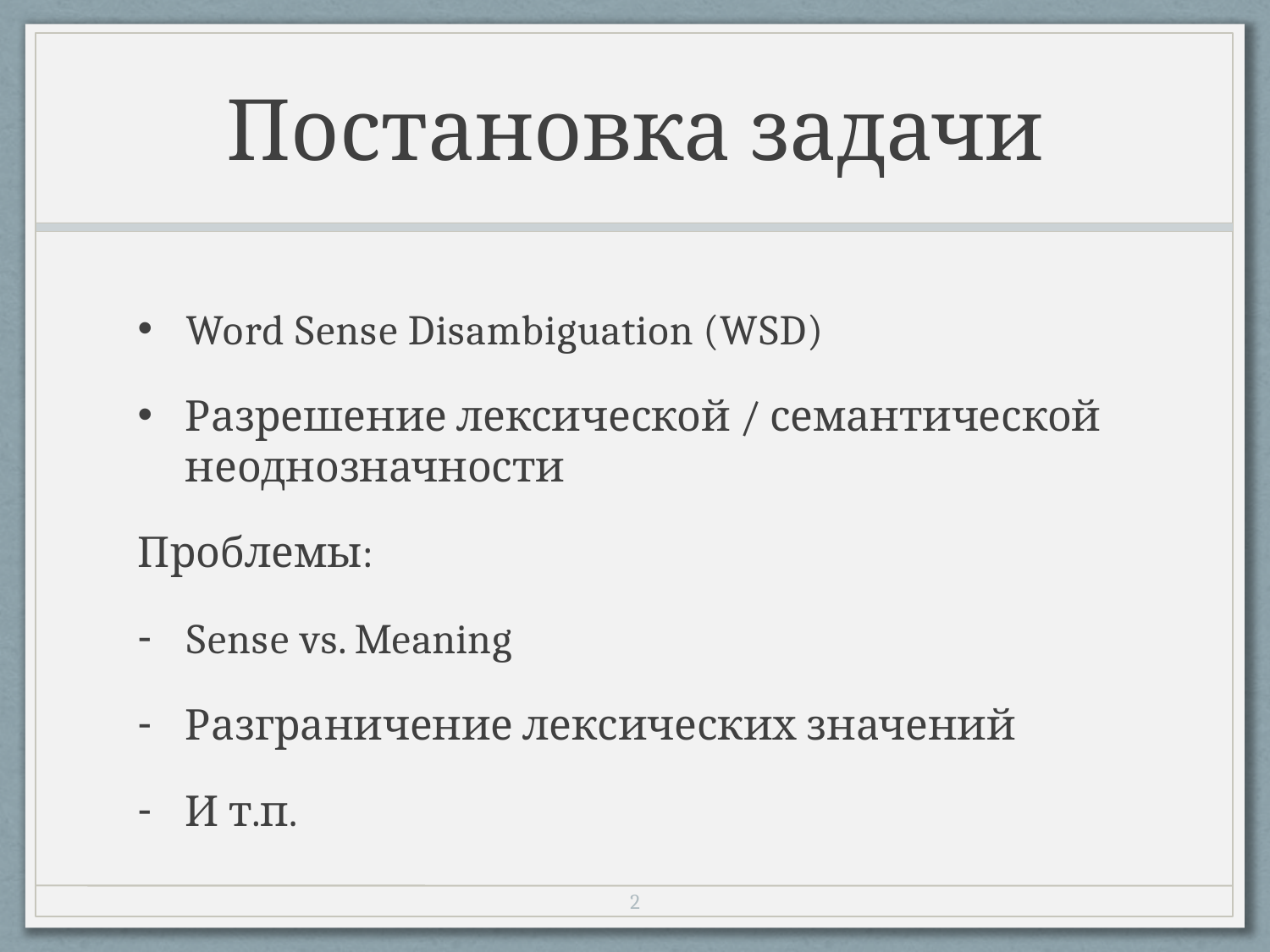

# Постановка задачи
Word Sense Disambiguation (WSD)
Разрешение лексической / семантической неоднозначности
Проблемы:
Sense vs. Meaning
Разграничение лексических значений
И т.п.
2